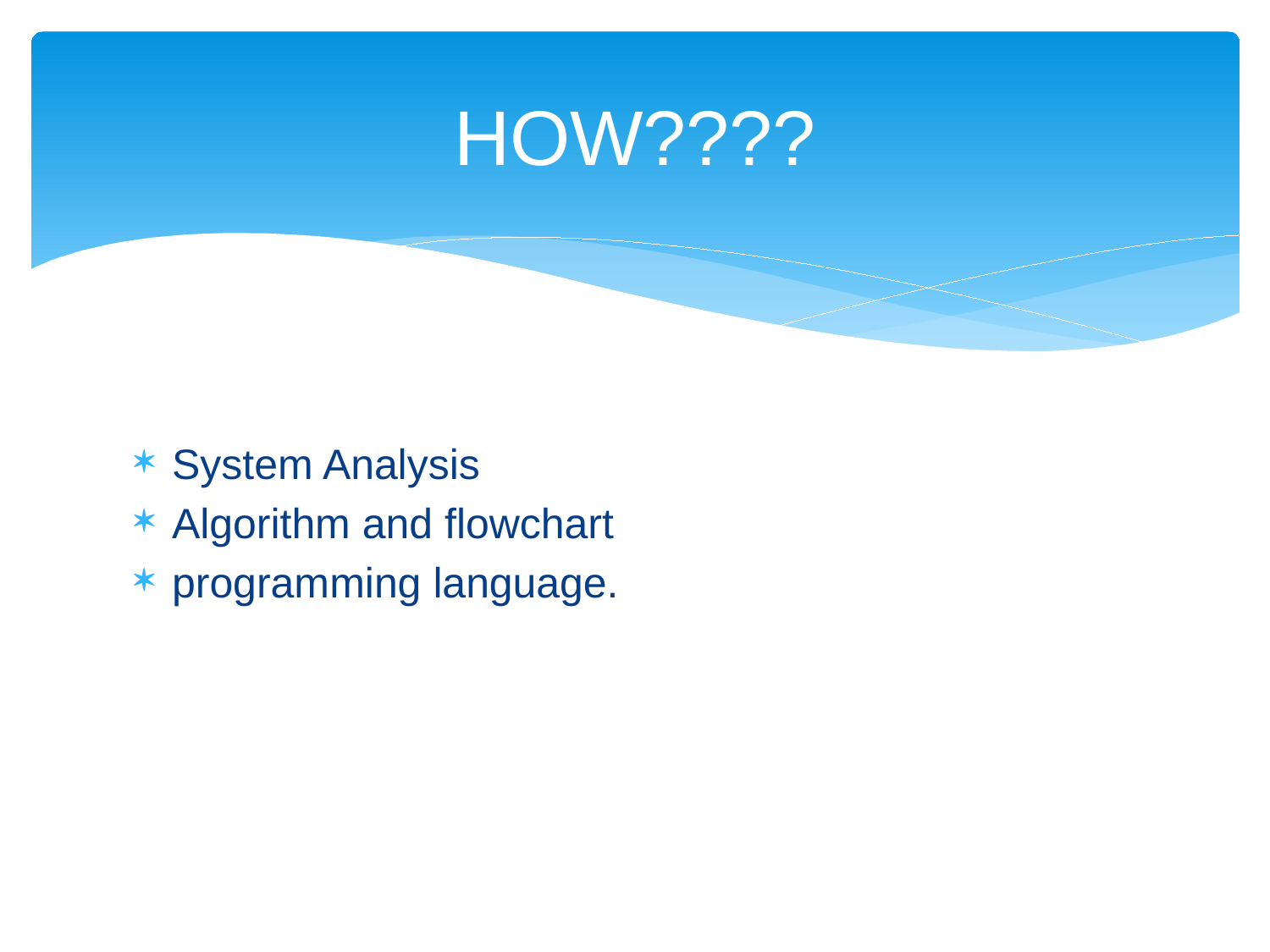

# HOW????

System Analysis
Algorithm and flowchart
programming language.